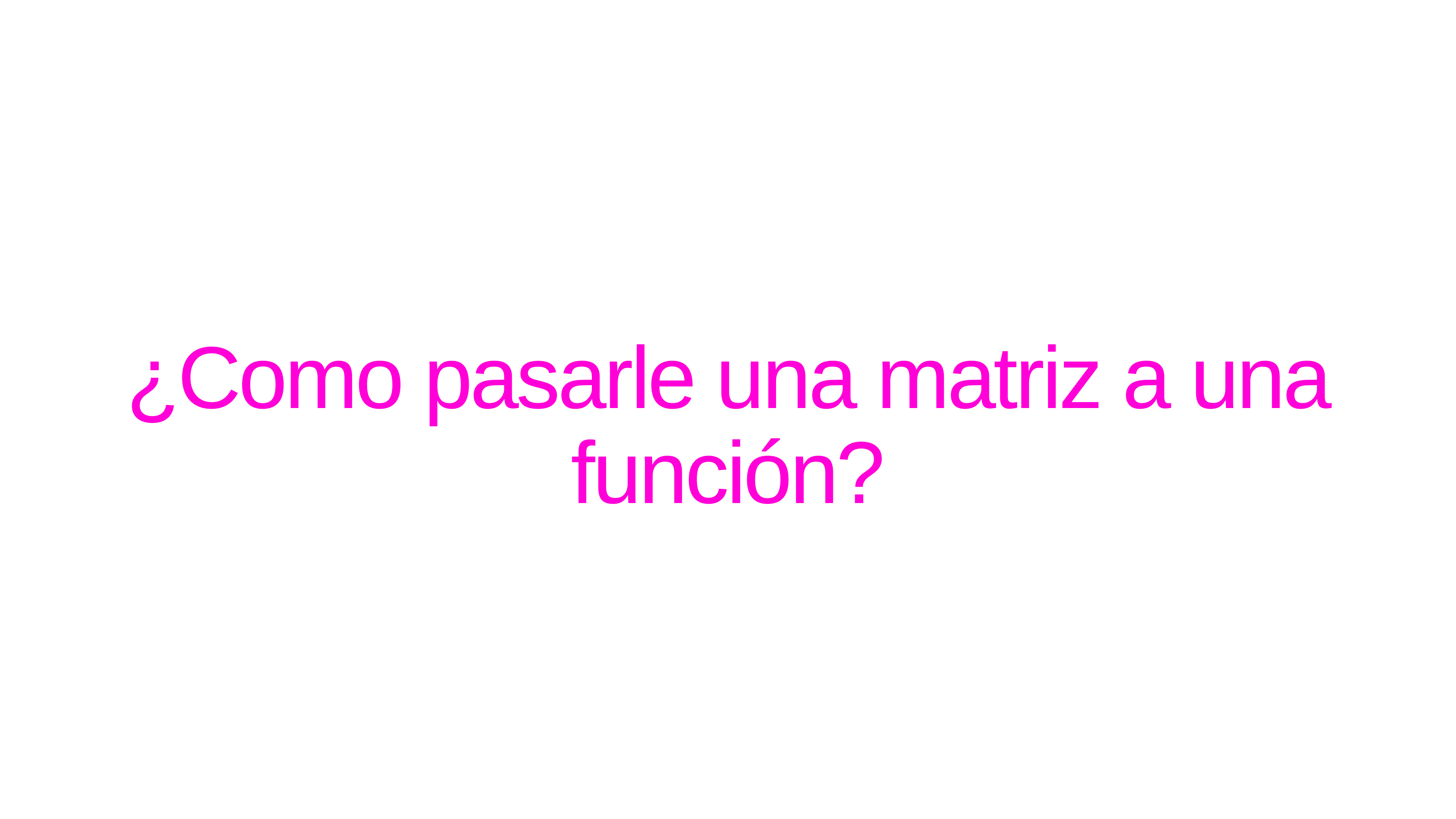

# ¿Como pasarle una matriz a una función?